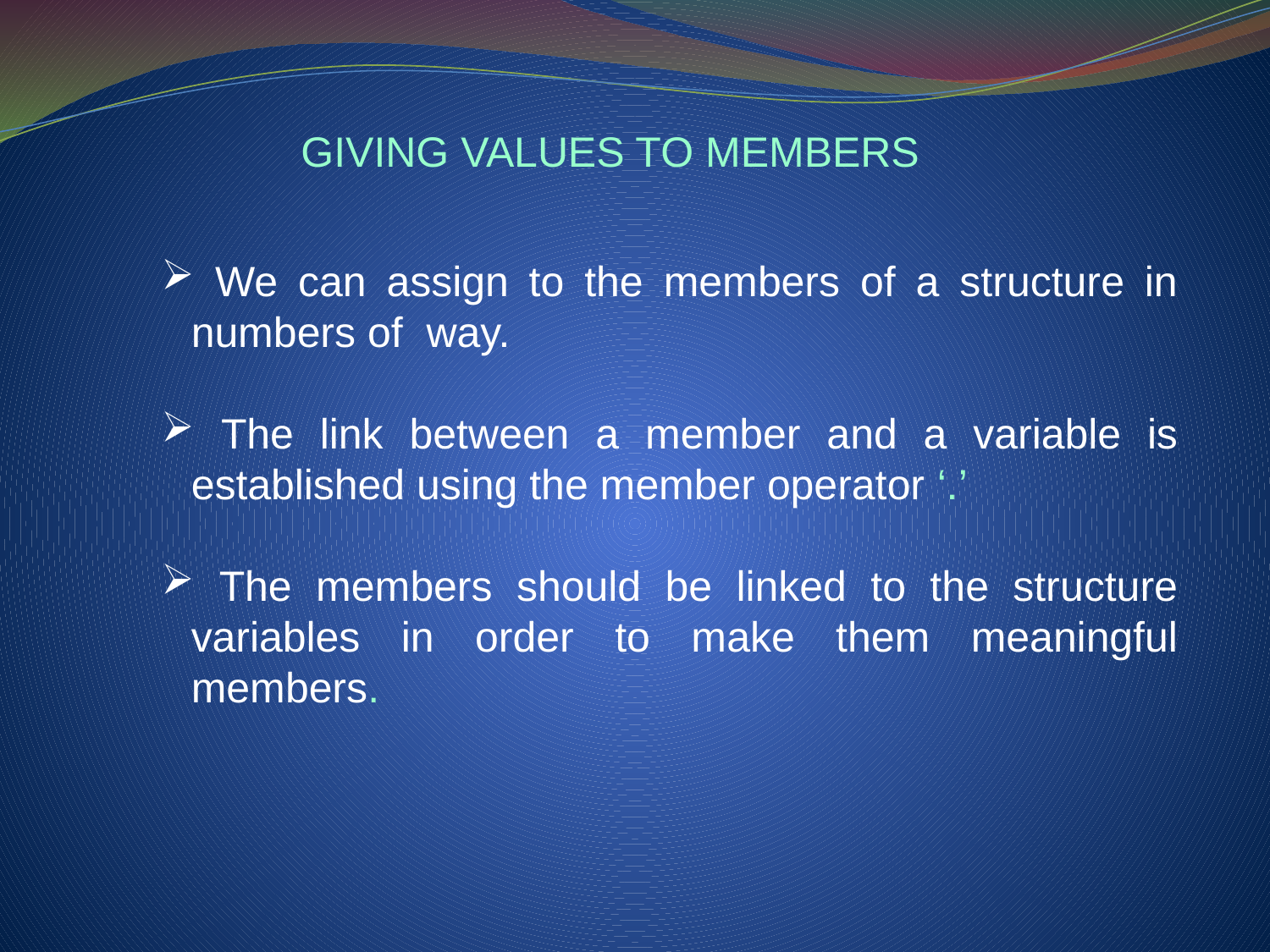

GIVING VALUES TO MEMBERS

 We can assign to the members of a structure in numbers of  way.

 The link between a member and a variable is established using the member operator ‘.’

 The members should be linked to the structure variables in order to make them meaningful members.